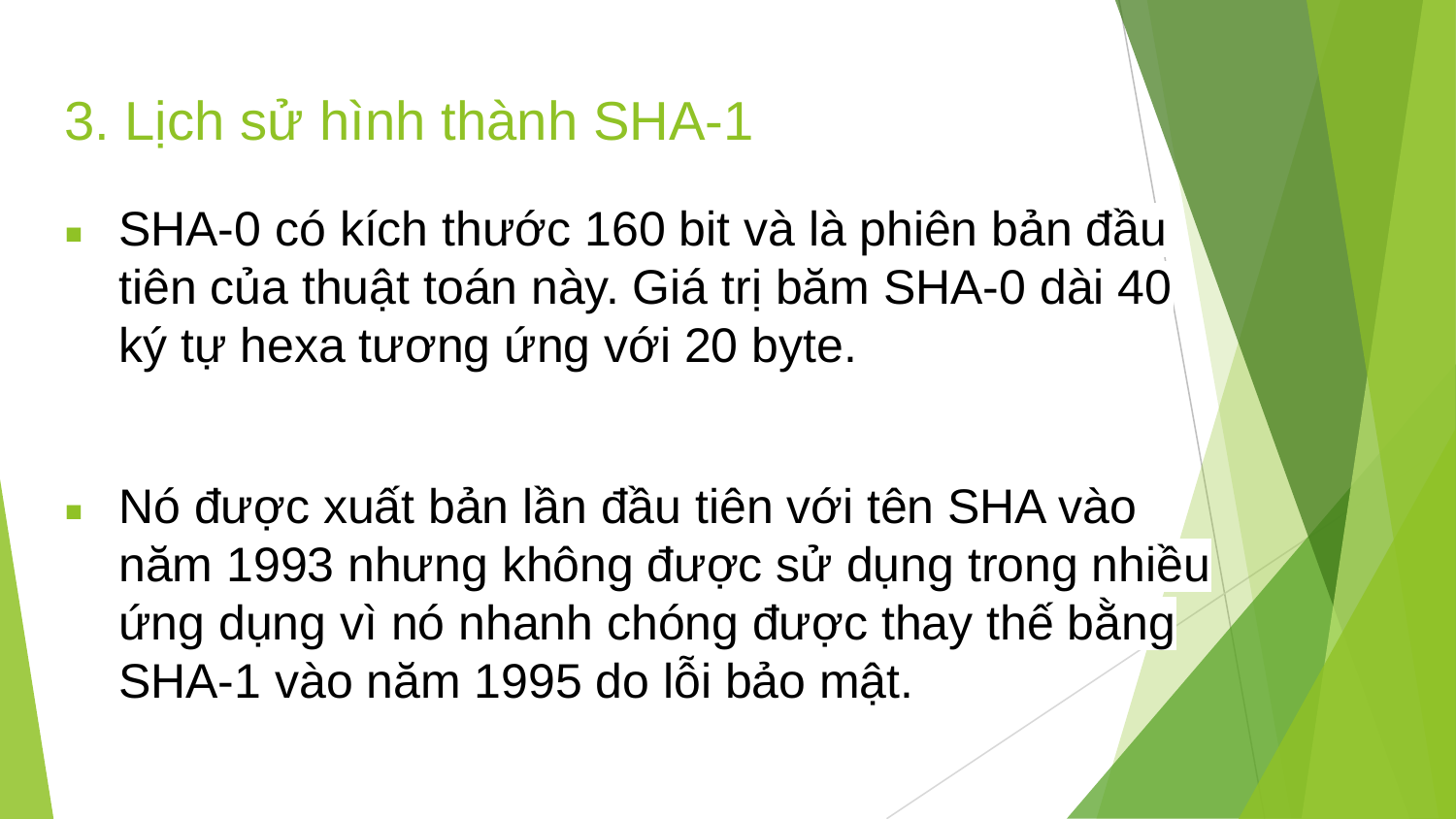

# 3. Lịch sử hình thành SHA-1
SHA-0 có kích thước 160 bit và là phiên bản đầu tiên của thuật toán này. Giá trị băm SHA-0 dài 40 ký tự hexa tương ứng với 20 byte.

Nó được xuất bản lần đầu tiên với tên SHA vào năm 1993 nhưng không được sử dụng trong nhiều ứng dụng vì nó nhanh chóng được thay thế bằng SHA-1 vào năm 1995 do lỗi bảo mật.